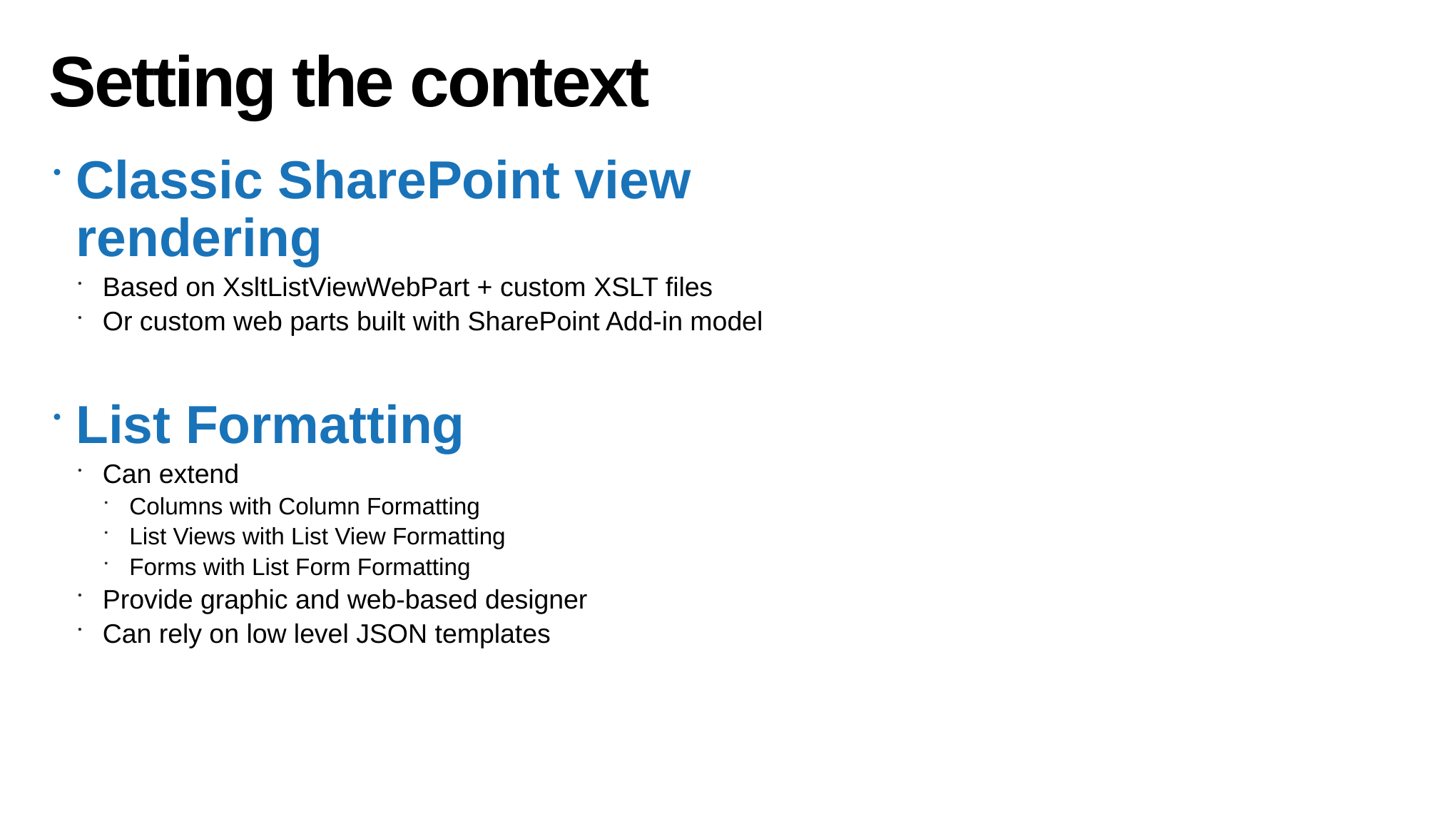

# Setting the context
Classic SharePoint view rendering
Based on XsltListViewWebPart + custom XSLT files
Or custom web parts built with SharePoint Add-in model

List Formatting
Can extend
Columns with Column Formatting
List Views with List View Formatting
Forms with List Form Formatting
Provide graphic and web-based designer
Can rely on low level JSON templates